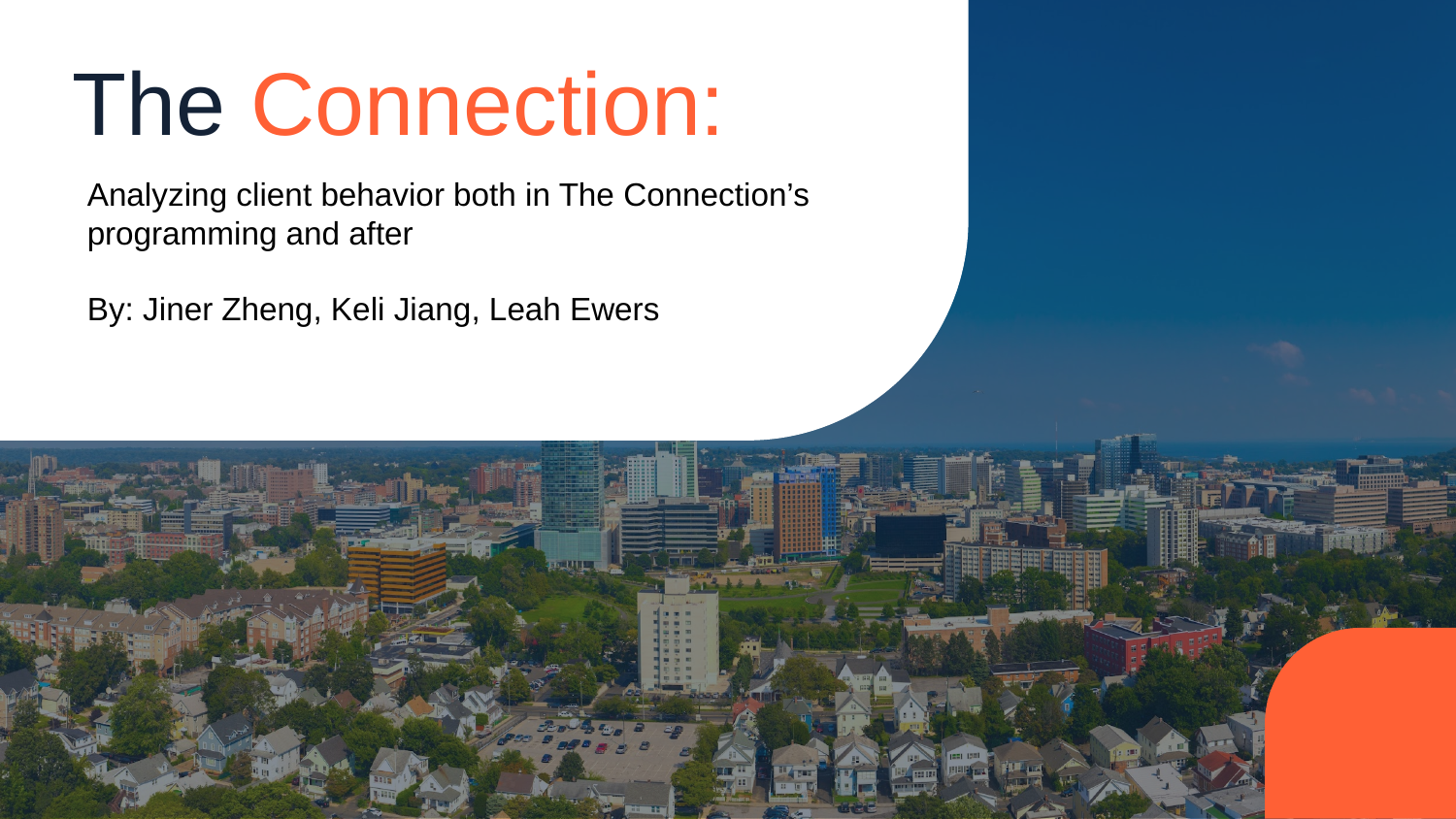

# The Connection:

Analyzing client behavior both in The Connection’s programming and after
By: Jiner Zheng, Keli Jiang, Leah Ewers